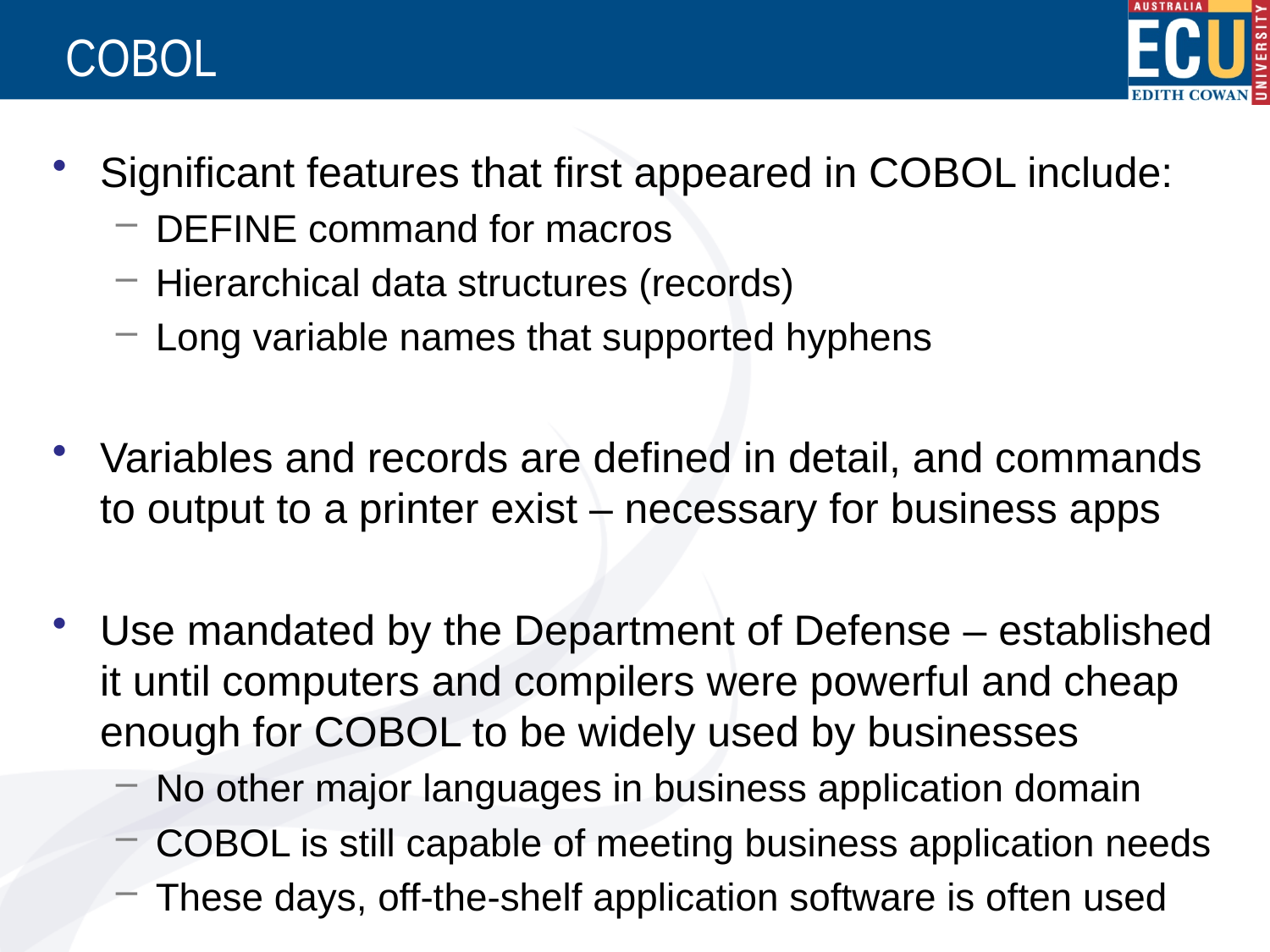

# COBOL
Significant features that first appeared in COBOL include:
DEFINE command for macros
Hierarchical data structures (records)
Long variable names that supported hyphens

Variables and records are defined in detail, and commands to output to a printer exist – necessary for business apps

Use mandated by the Department of Defense – established  it until computers and compilers were powerful and cheap enough for COBOL to be widely used by businesses
No other major languages in business application domain
COBOL is still capable of meeting business application needs
These days, off-the-shelf application software is often used